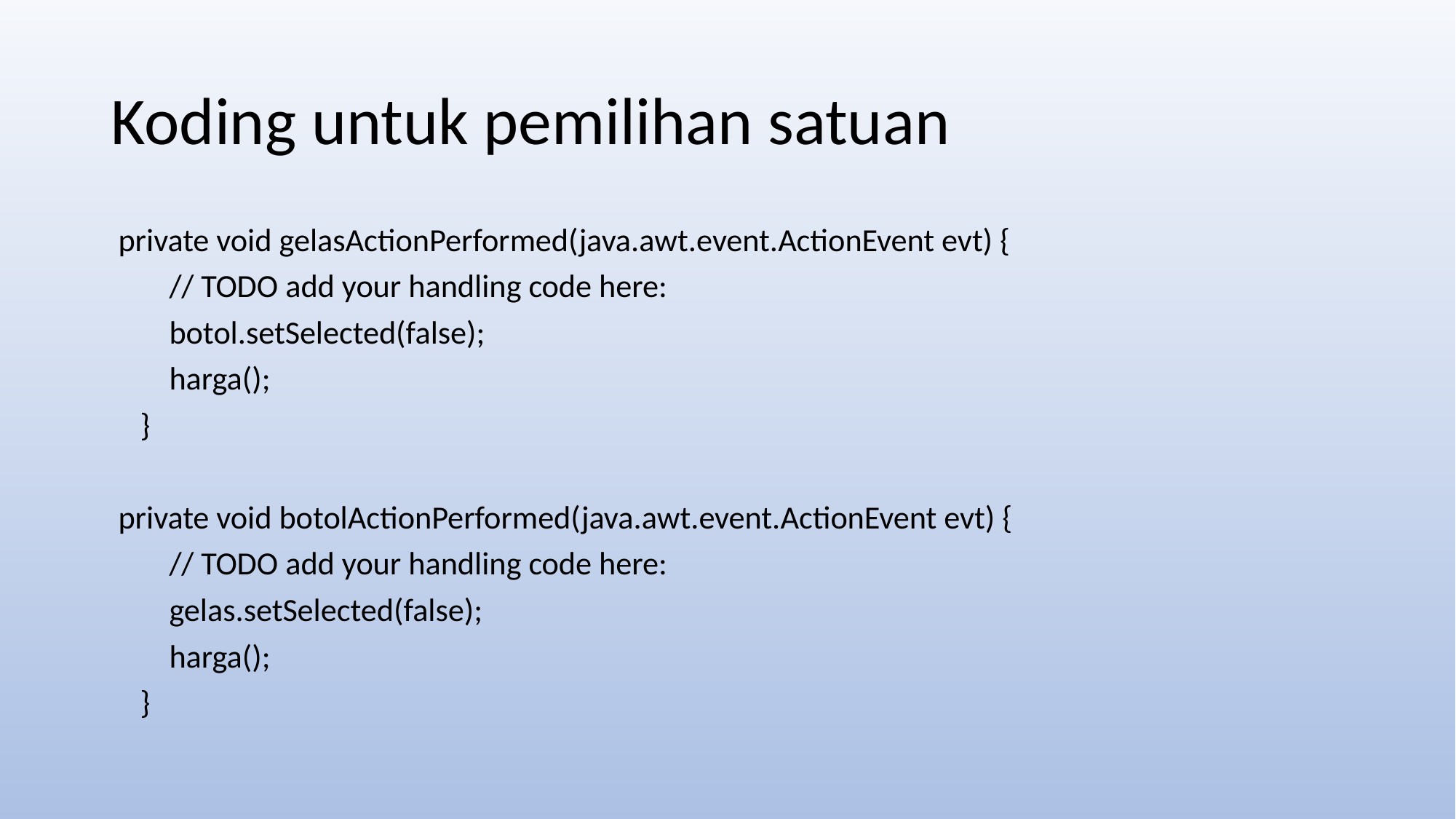

# Koding untuk pemilihan satuan
 private void gelasActionPerformed(java.awt.event.ActionEvent evt) {
        // TODO add your handling code here:
        botol.setSelected(false);
        harga();
    }

 private void botolActionPerformed(java.awt.event.ActionEvent evt) {
        // TODO add your handling code here:
        gelas.setSelected(false);
        harga();
    }